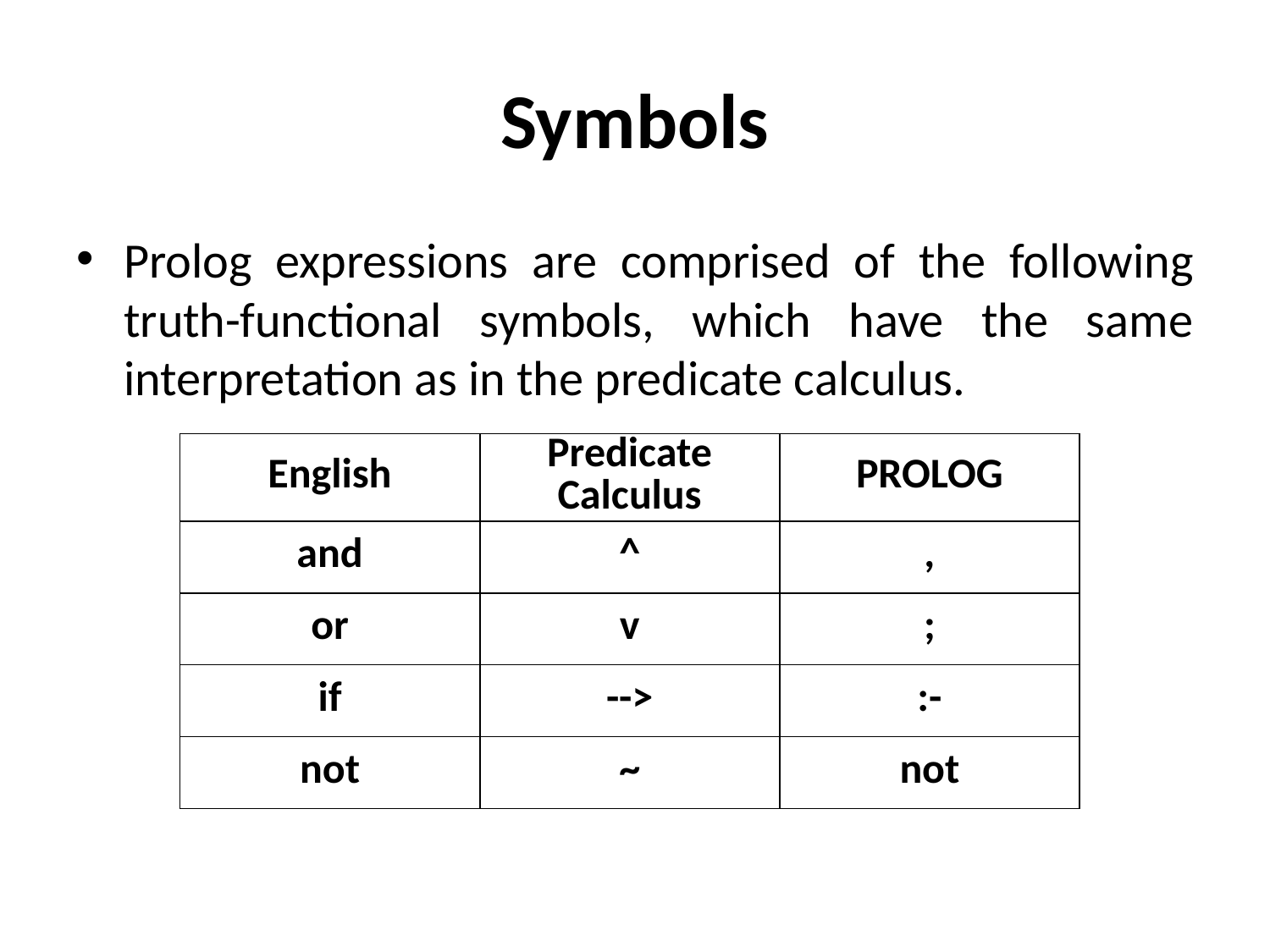

# Symbols
Prolog expressions are comprised of the following truth-functional symbols, which have the same interpretation as in the predicate calculus.
| English | Predicate Calculus | PROLOG |
| --- | --- | --- |
| and | ^ | , |
| or | v | ; |
| if | --> | :- |
| not | ~ | not |